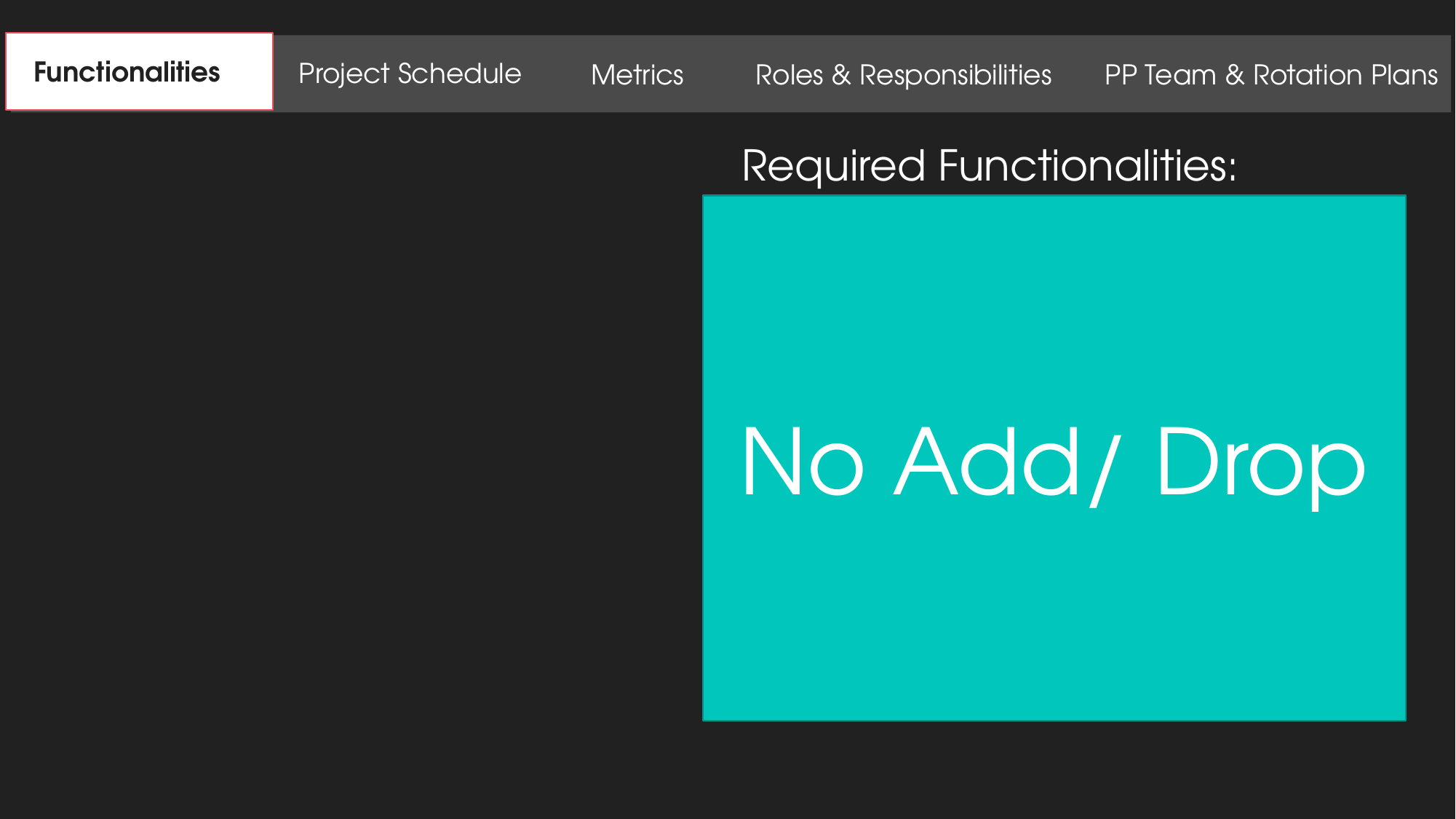

Functionalities
Project Schedule
Metrics
PP Team & Rotation Plans
Roles & Responsibilities
T3
Required Functionalities:
Login
Bootstrap
Basic App Usage Report
Top-k App Usage Report
Smartphone Overuse Report
Dual interfaces
Loading location data
Deletion of data
Smartphone Usage Heatmap
Social Activeness Report

No Add/ Drop